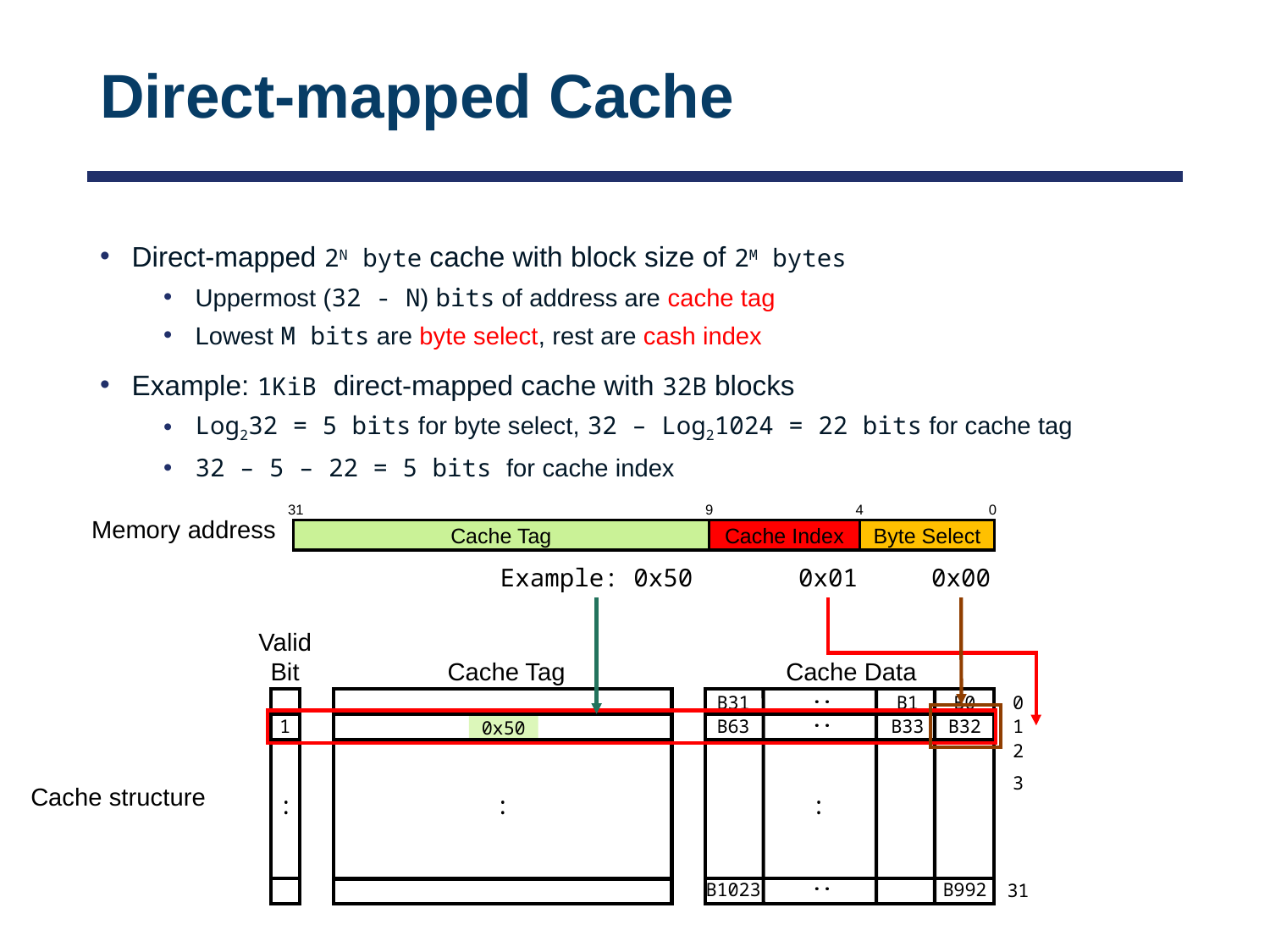

# Direct-mapped Cache
Direct-mapped 2N byte cache with block size of 2M bytes
Uppermost (32 - N) bits of address are cache tag
Lowest M bits are byte select, rest are cash index
Example: 1KiB direct-mapped cache with 32B blocks
Log232 = 5 bits for byte select, 32 – Log21024 = 22 bits for cache tag
32 – 5 – 22 = 5 bits for cache index

31
9
4
0
Cache Tag
Cache Index
Byte Select
Memory address
Example: 0x50
0x01
0x00

Valid
Bit
 Cache Tag
 Cache Data
0

B31
B1
B0
:
1
B63
B33
B32
:

2
3
:
:
:
B1023
B992
:

31
Cache structure

1
0x50